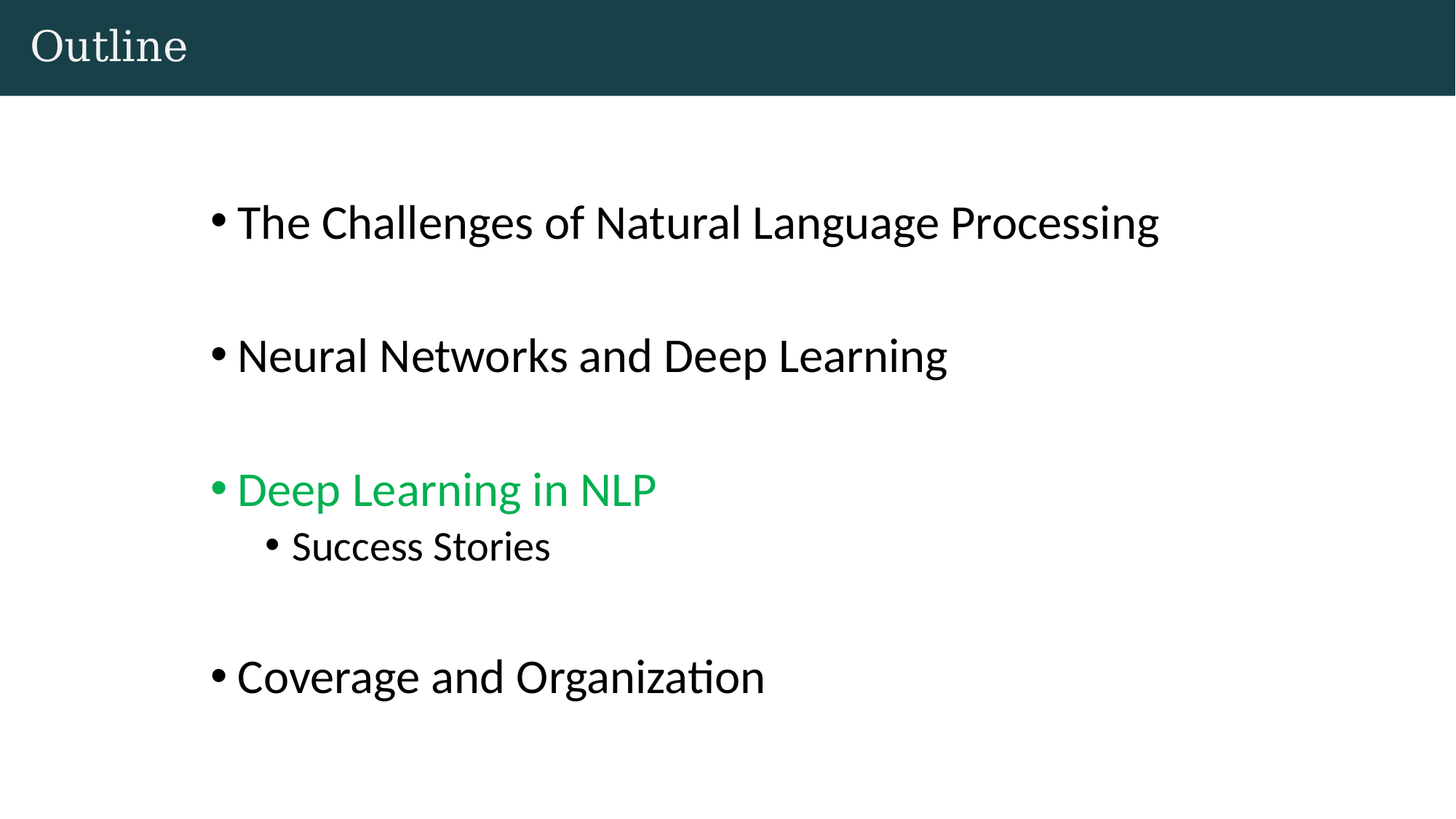

# Outline
The Challenges of Natural Language Processing

Neural Networks and Deep Learning

Deep Learning in NLP
Success Stories

Coverage and Organization